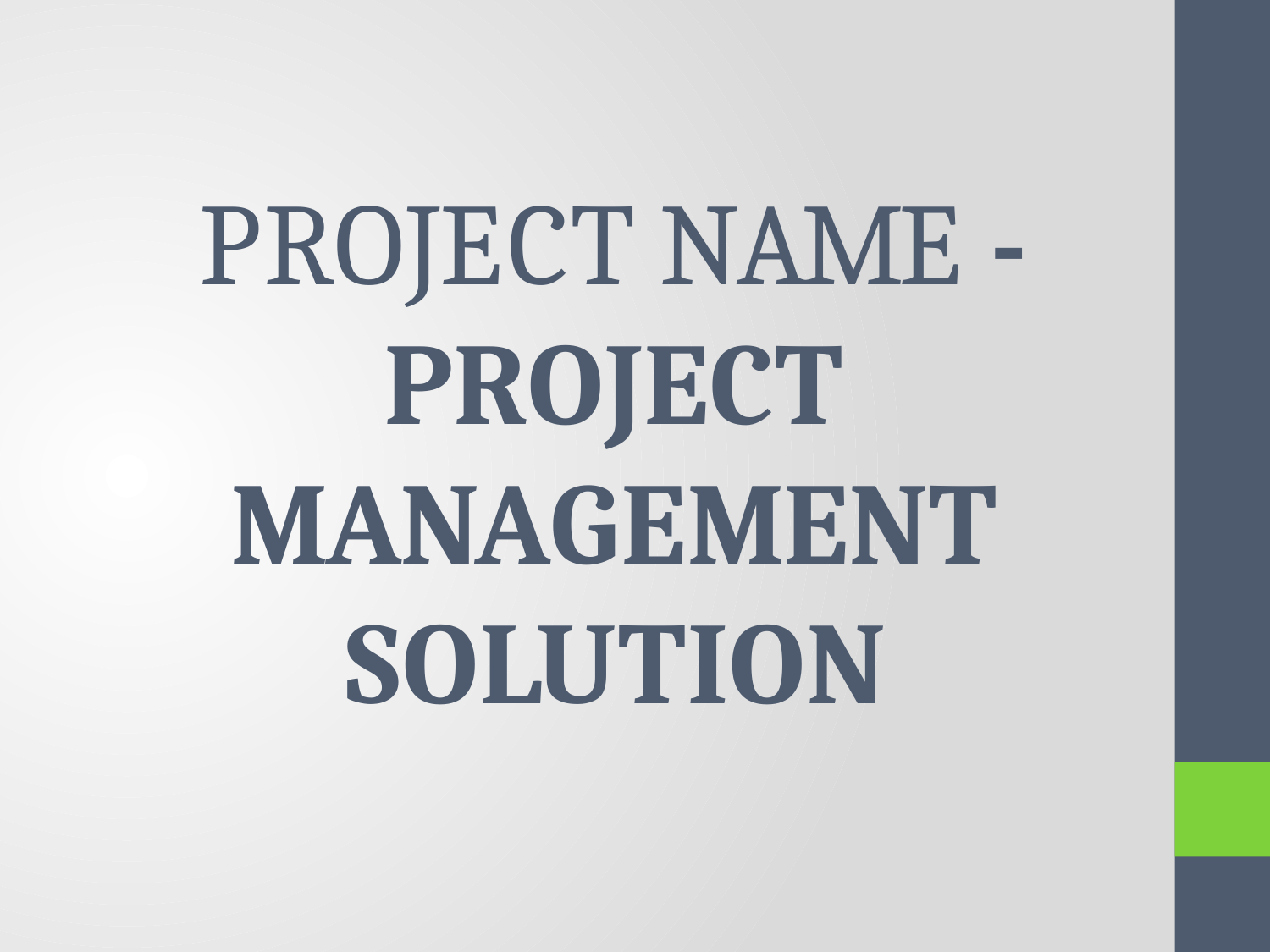

# PROJECT NAME - PROJECT MANAGEMENT SOLUTION